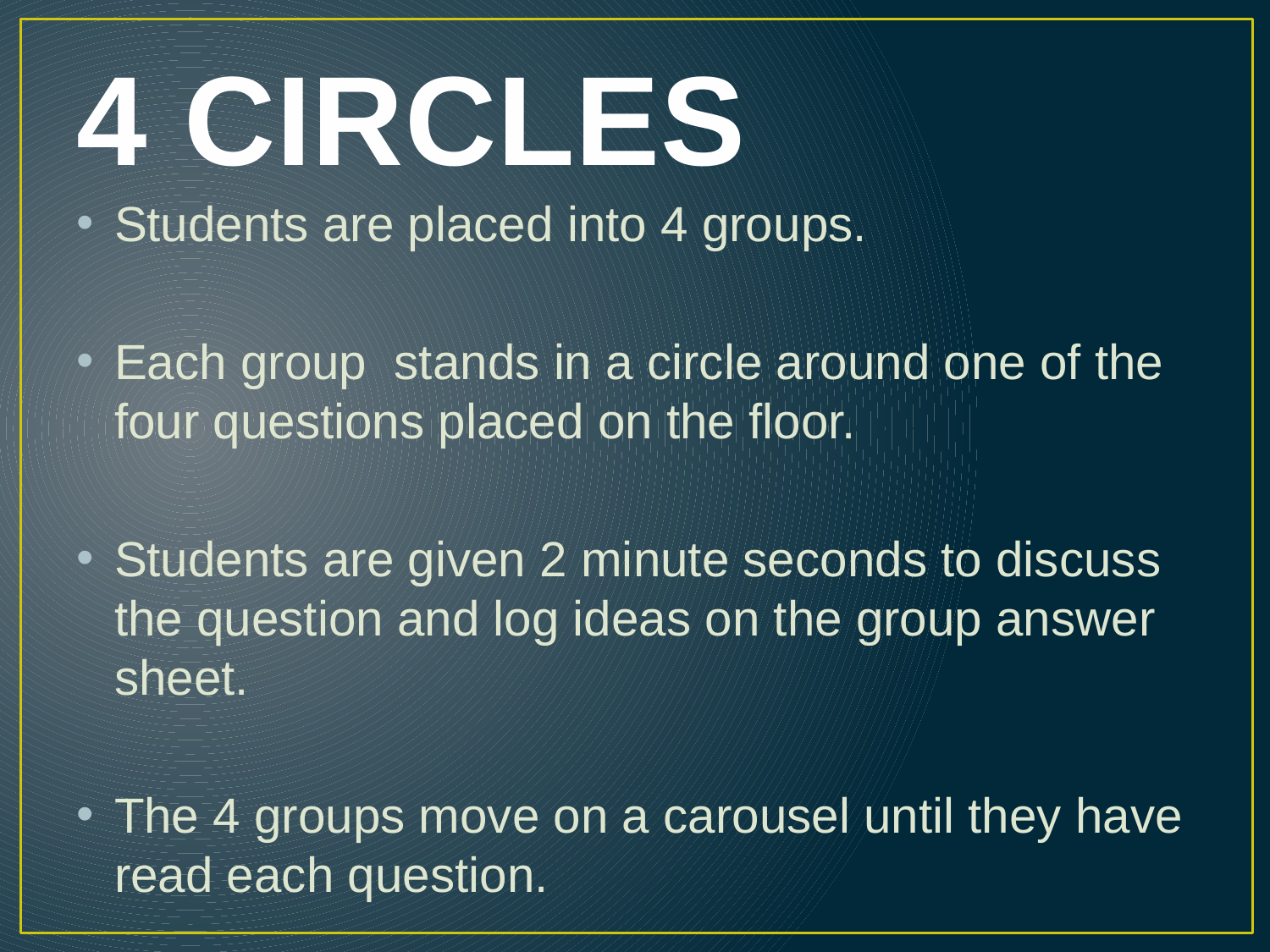

# 4 CIRCLES
Students are placed into 4 groups.

Each group  stands in a circle around one of the four questions placed on the floor.

Students are given 2 minute seconds to discuss the question and log ideas on the group answer sheet.

The 4 groups move on a carousel until they have read each question.